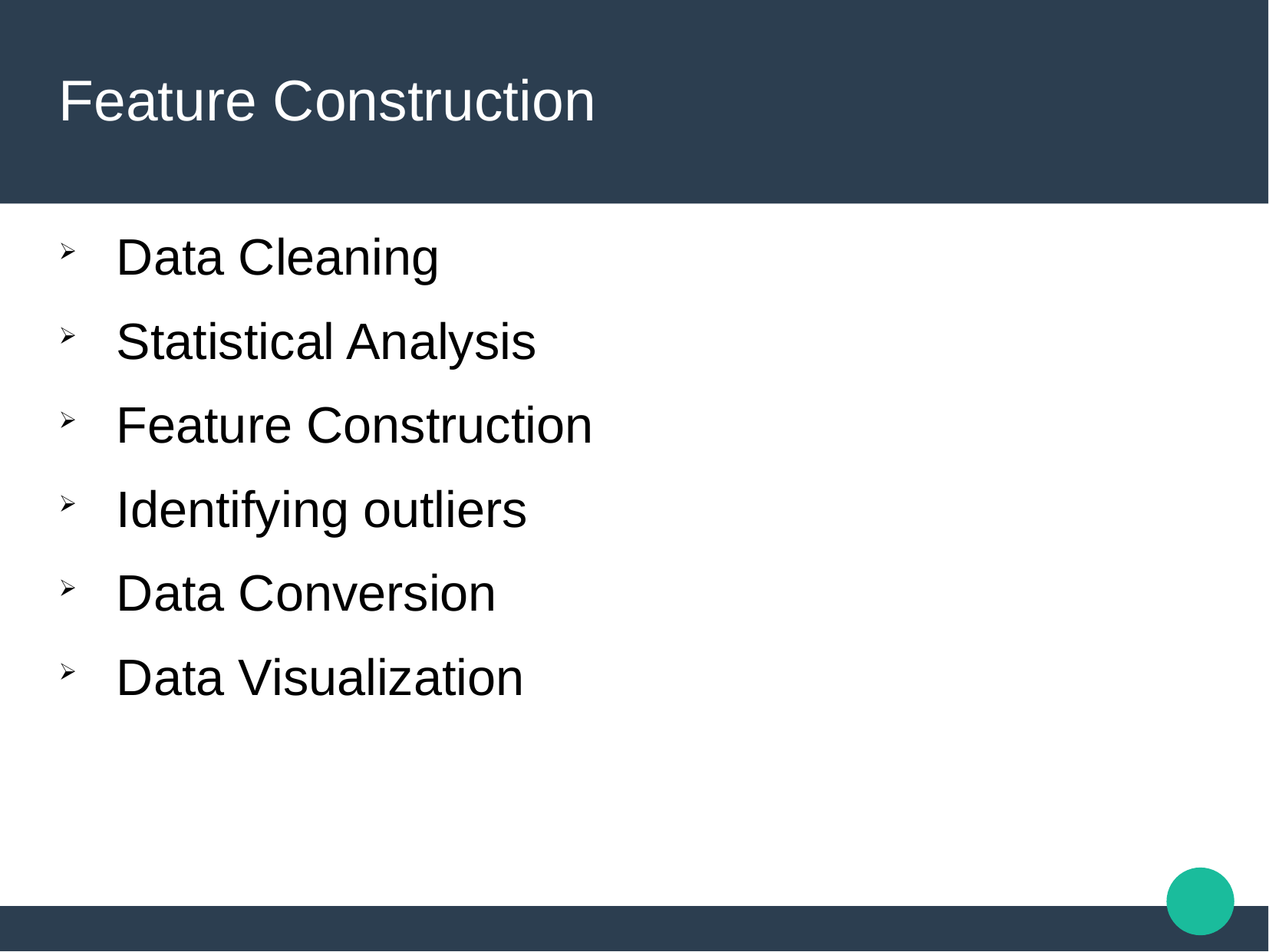

Feature Construction
Data Cleaning
Statistical Analysis
Feature Construction
Identifying outliers
Data Conversion
Data Visualization